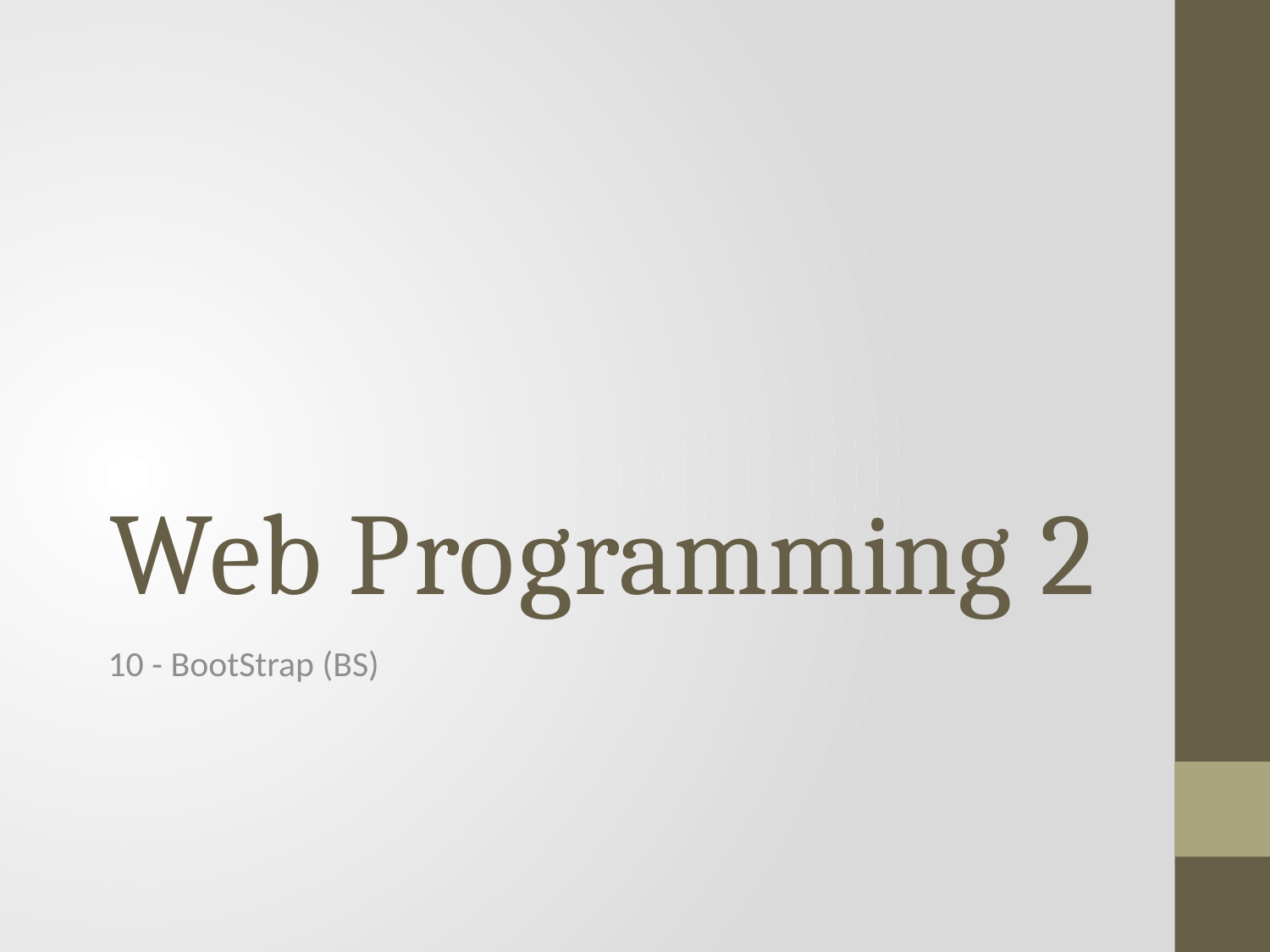

# Web Programming 2
10 - BootStrap (BS)